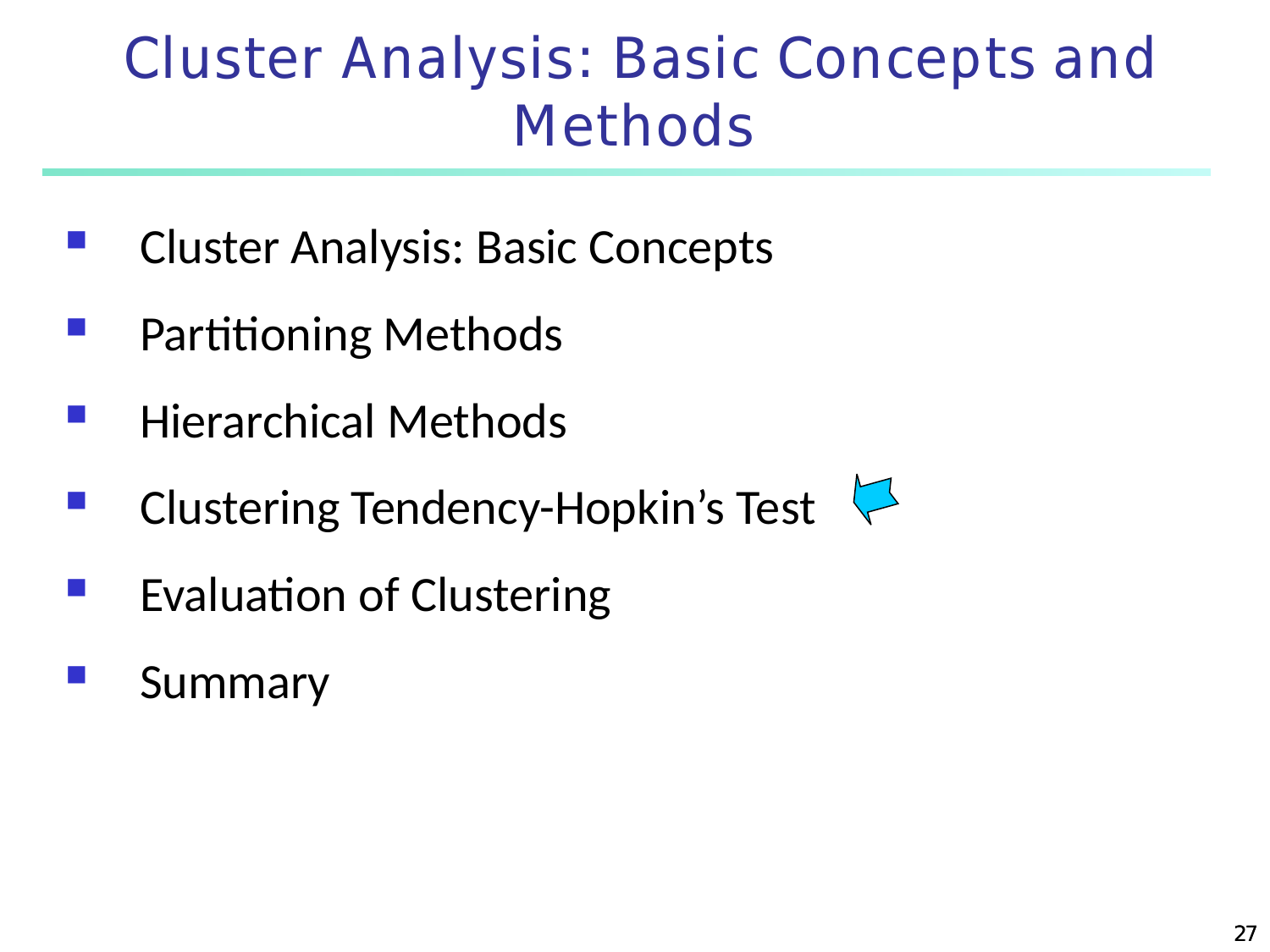

Cluster Analysis: Basic Concepts and Methods
Cluster Analysis: Basic Concepts
Partitioning Methods
Hierarchical Methods
Clustering Tendency-Hopkin’s Test
Evaluation of Clustering
Summary

27
27